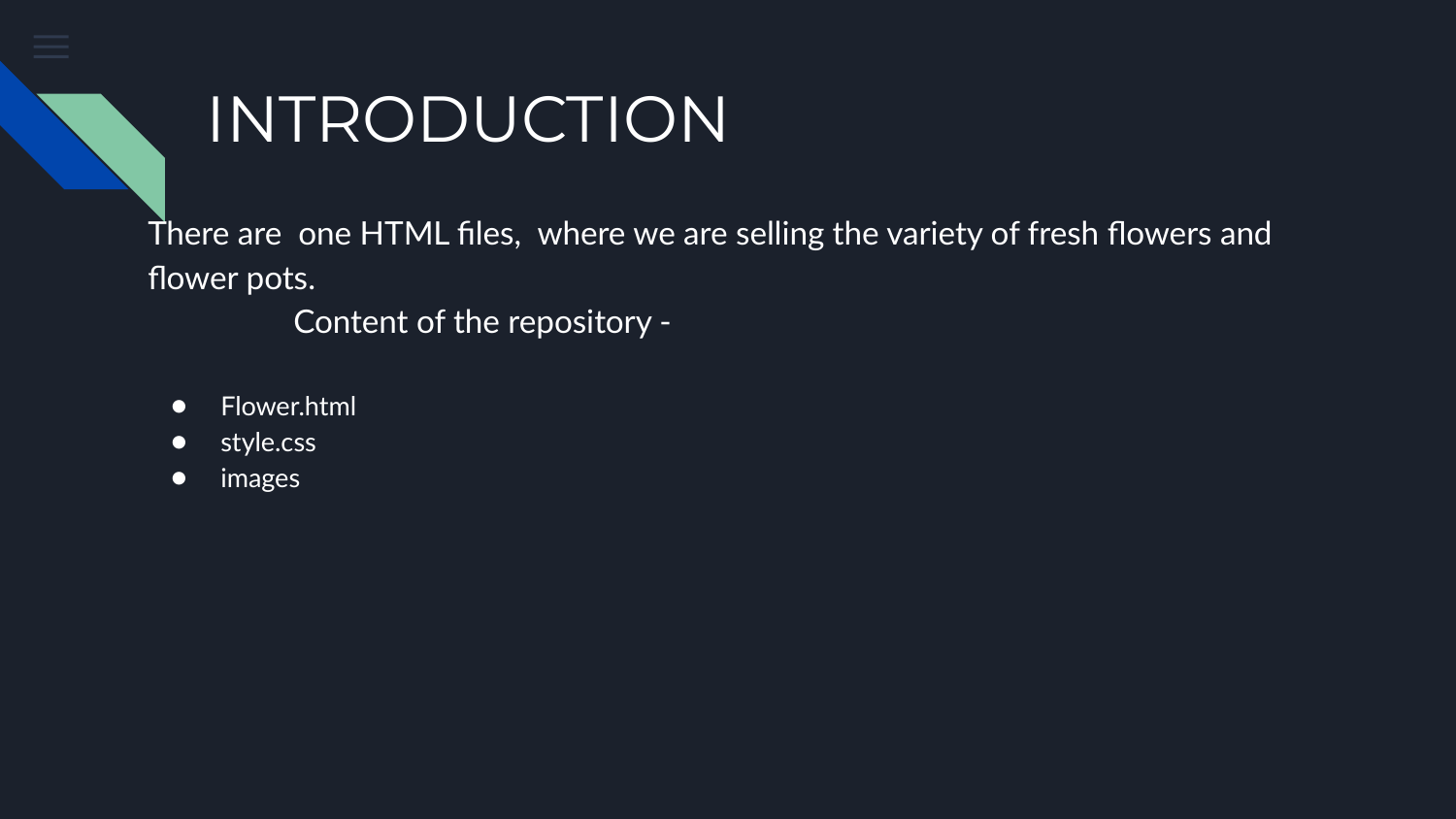

# INTRODUCTION
There are  one HTML files,  where we are selling the variety of fresh flowers and  flower pots. 
	Content of the repository -

Flower.html
style.css
images